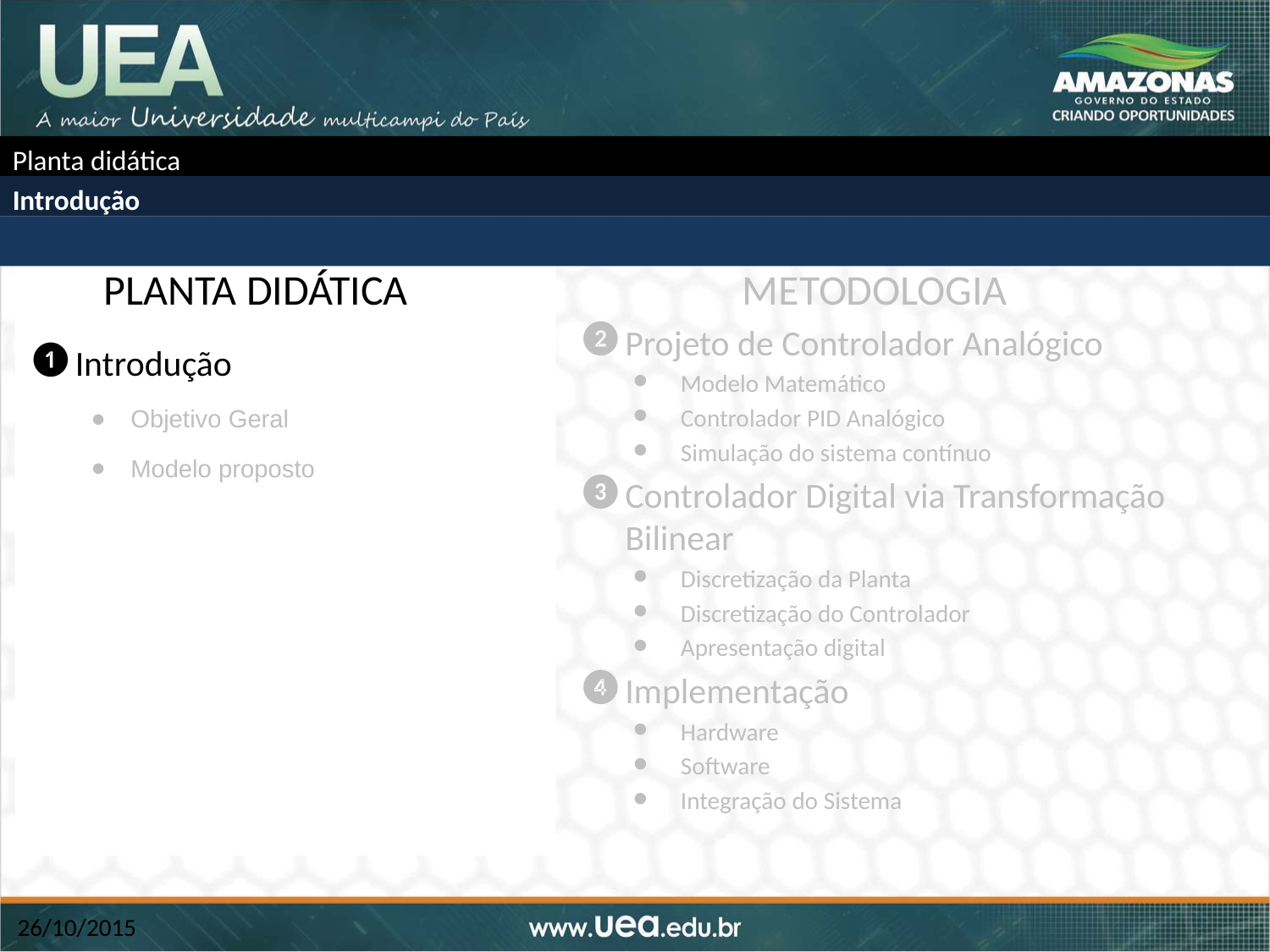

Planta didática
Introdução

        PLANTA DIDÁTICA
Introdução
Objetivo Geral
Modelo proposto

	    METODOLOGIA
Projeto de Controlador Analógico
Modelo Matemático
Controlador PID Analógico
Simulação do sistema contínuo
Controlador Digital via Transformação Bilinear
Discretização da Planta
Discretização do Controlador
Apresentação digital
Implementação
Hardware
Software
Integração do Sistema

26/10/2015